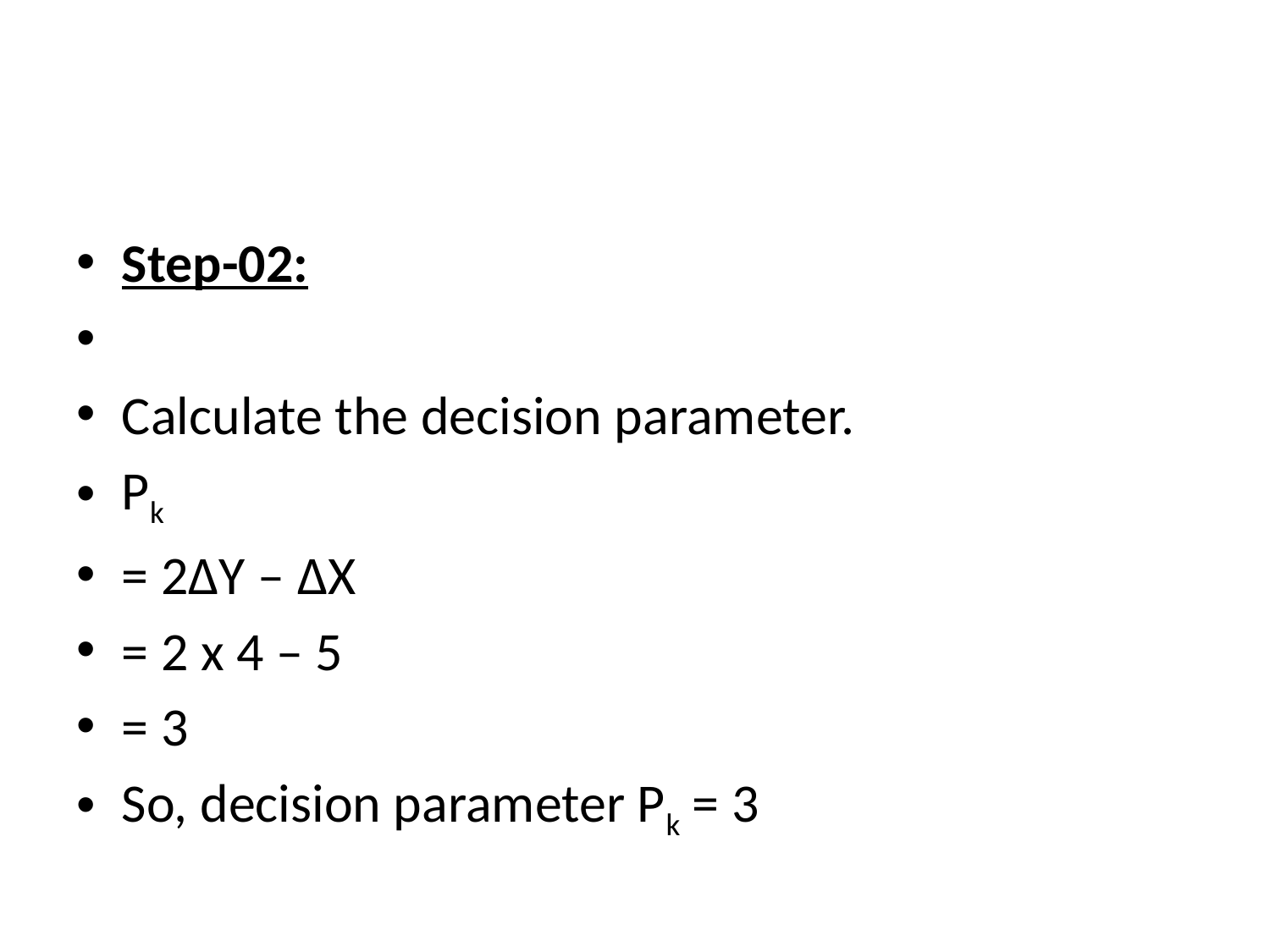

#
Step-02:

Calculate the decision parameter.
Pk
= 2ΔY – ΔX
= 2 x 4 – 5
= 3
So, decision parameter Pk = 3